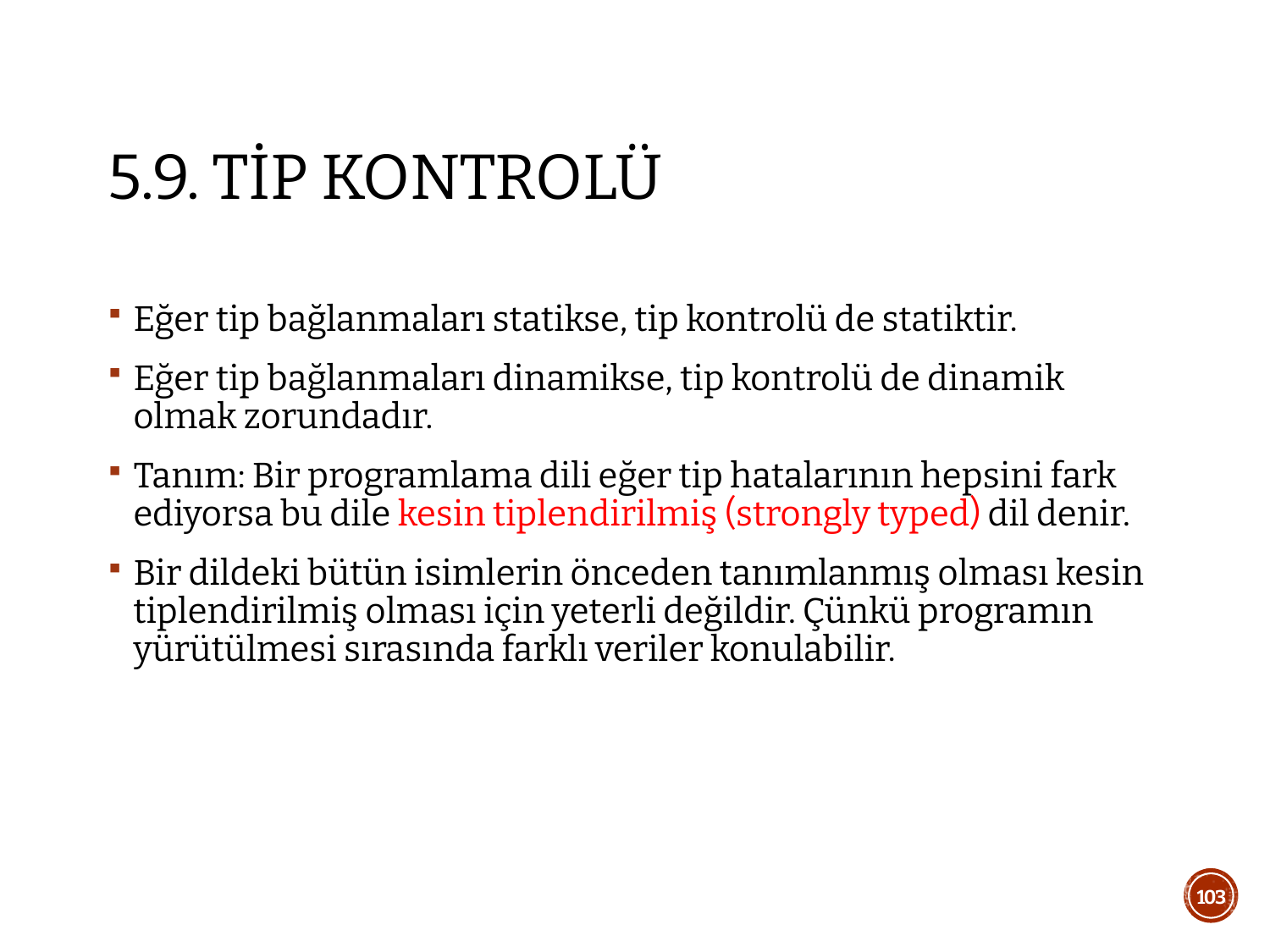

# 5.9. Tip Kontrolü
Eğer tip bağlanmaları statikse, tip kontrolü de statiktir.
Eğer tip bağlanmaları dinamikse, tip kontrolü de dinamik olmak zorundadır.
Tanım: Bir programlama dili eğer tip hatalarının hepsini fark ediyorsa bu dile kesin tiplendirilmiş (strongly typed) dil denir.
Bir dildeki bütün isimlerin önceden tanımlanmış olması kesin tiplendirilmiş olması için yeterli değildir. Çünkü programın yürütülmesi sırasında farklı veriler konulabilir.
103